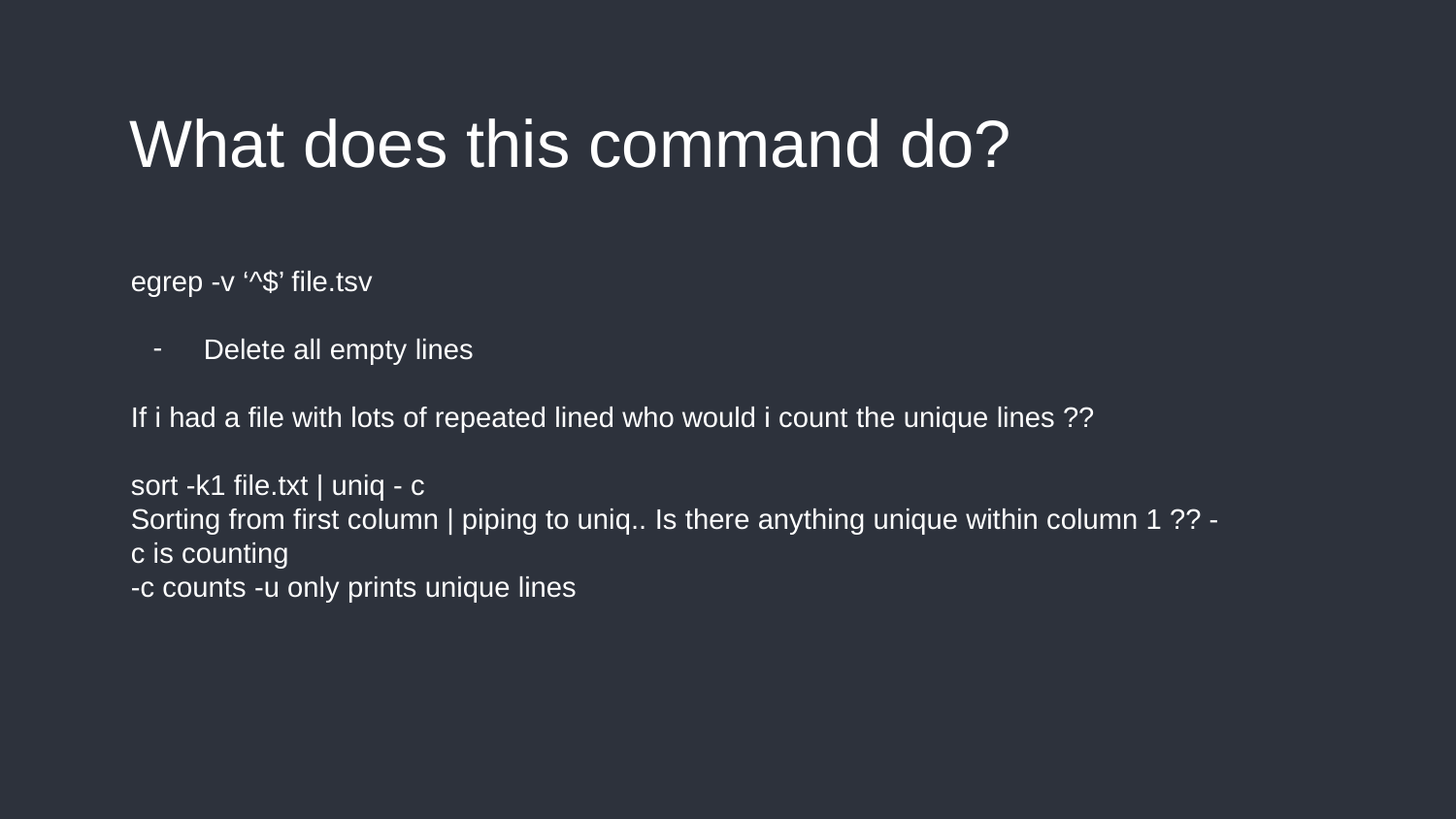

# What does this command do?
egrep -v ‘^$’ file.tsv

Delete all empty lines

If i had a file with lots of repeated lined who would i count the unique lines ??

sort -k1 file.txt | uniq - c
Sorting from first column | piping to uniq.. Is there anything unique within column 1 ?? - c is counting
-c counts -u only prints unique lines